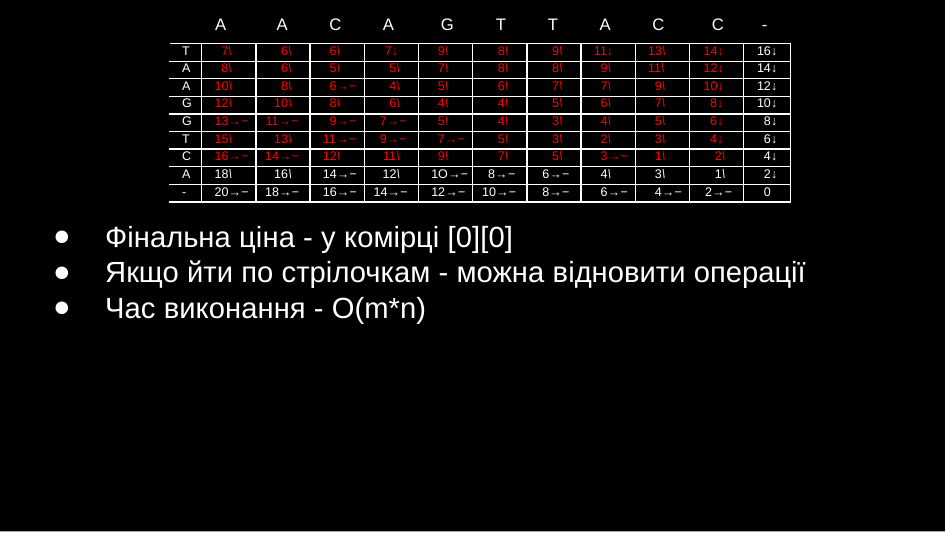

A           A         C         A          G         T         T         A         C          C        -
| T | 7\ | 6\ | 6\ | 7↓ | 9\ | 8\ | 9\ | 11↓ | 13\ | 14↓ | 16↓ |
| --- | --- | --- | --- | --- | --- | --- | --- | --- | --- | --- | --- |
| A | 8\ | 6\ | 5\ | 5\ | 7\ | 8\ | 8\ | 9\ | 11\ | 12↓ | 14↓ |
| A | 10\ | 8\ | 6→− | 4\ | 5\ | 6\ | 7\ | 7\ | 9\ | 10↓ | 12↓ |
| G | 12\ | 10\ | 8\ | 6\ | 4\ | 4\ | 5\ | 6\ | 7\ | 8↓ | 10↓ |
| G | 13→− | 11→− | 9→− | 7→− | 5\ | 4\ | 3\ | 4\ | 5\ | 6↓ | 8↓ |
| T | 15\ | 13\ | 11→− | 9→− | 7→− | 5\ | 3\ | 2\ | 3\ | 4↓ | 6↓ |
| C | 16→− | 14→− | 12\ | 11\ | 9\ | 7\ | 5\ | 3→− | 1\ | 2\ | 4↓ |
| A | 18\ | 16\ | 14→− | 12\ | 1O→− | 8→− | 6→− | 4\ | 3\ | 1\ | 2↓ |
| - | 20→− | 18→− | 16→− | 14→− | 12→− | 10→− | 8→− | 6→− | 4→− | 2→− | 0 |
Фінальна ціна - у комірці [0][0]
Якщо йти по стрілочкам - можна відновити операції
Час виконання - O(m*n)